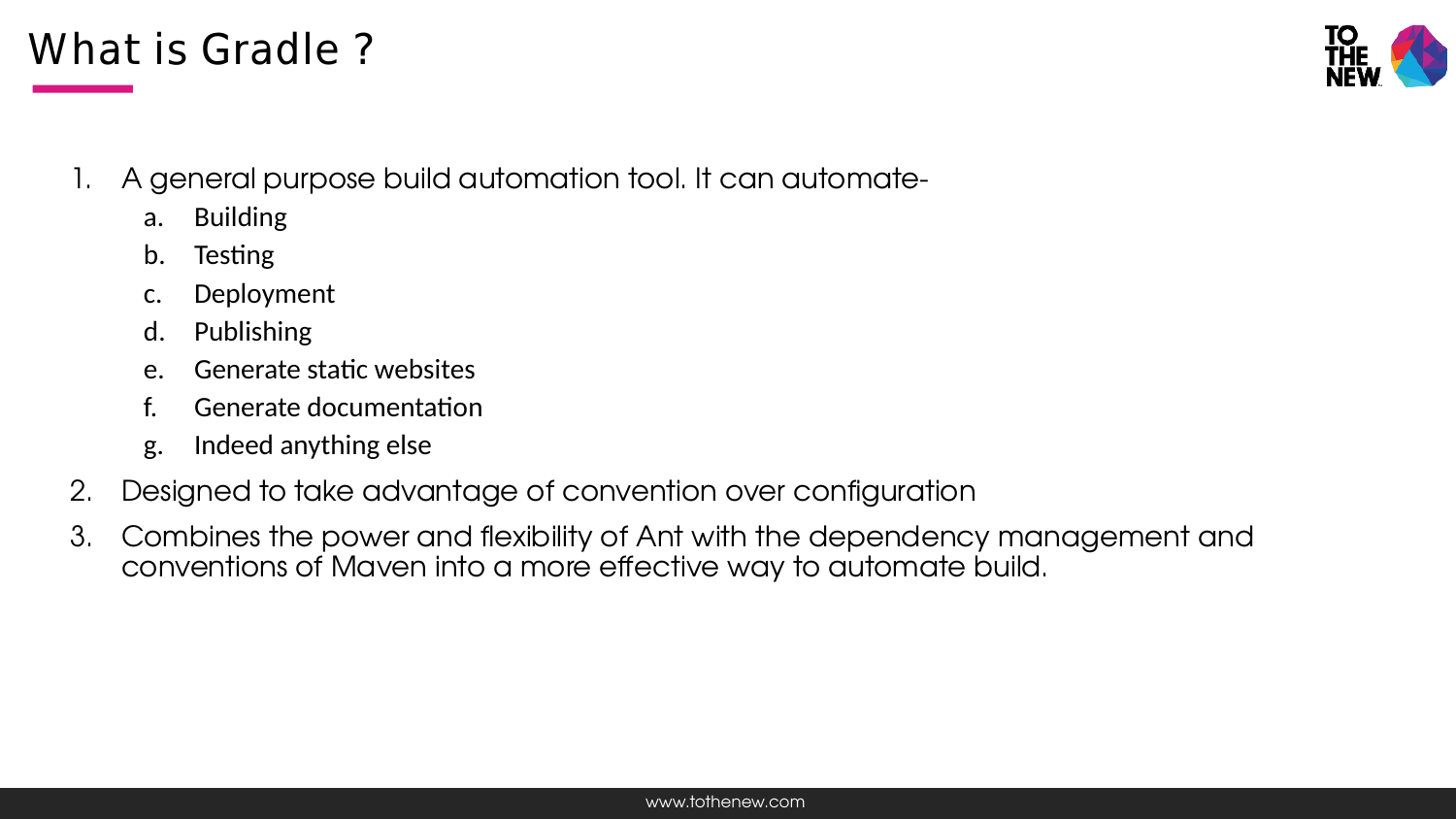

# What is Gradle ?
A general purpose build automation tool. It can automate-
Building
Testing
Deployment
Publishing
Generate static websites
Generate documentation
Indeed anything else
Designed to take advantage of convention over configuration
Combines the power and flexibility of Ant with the dependency management and conventions of Maven into a more effective way to automate build.